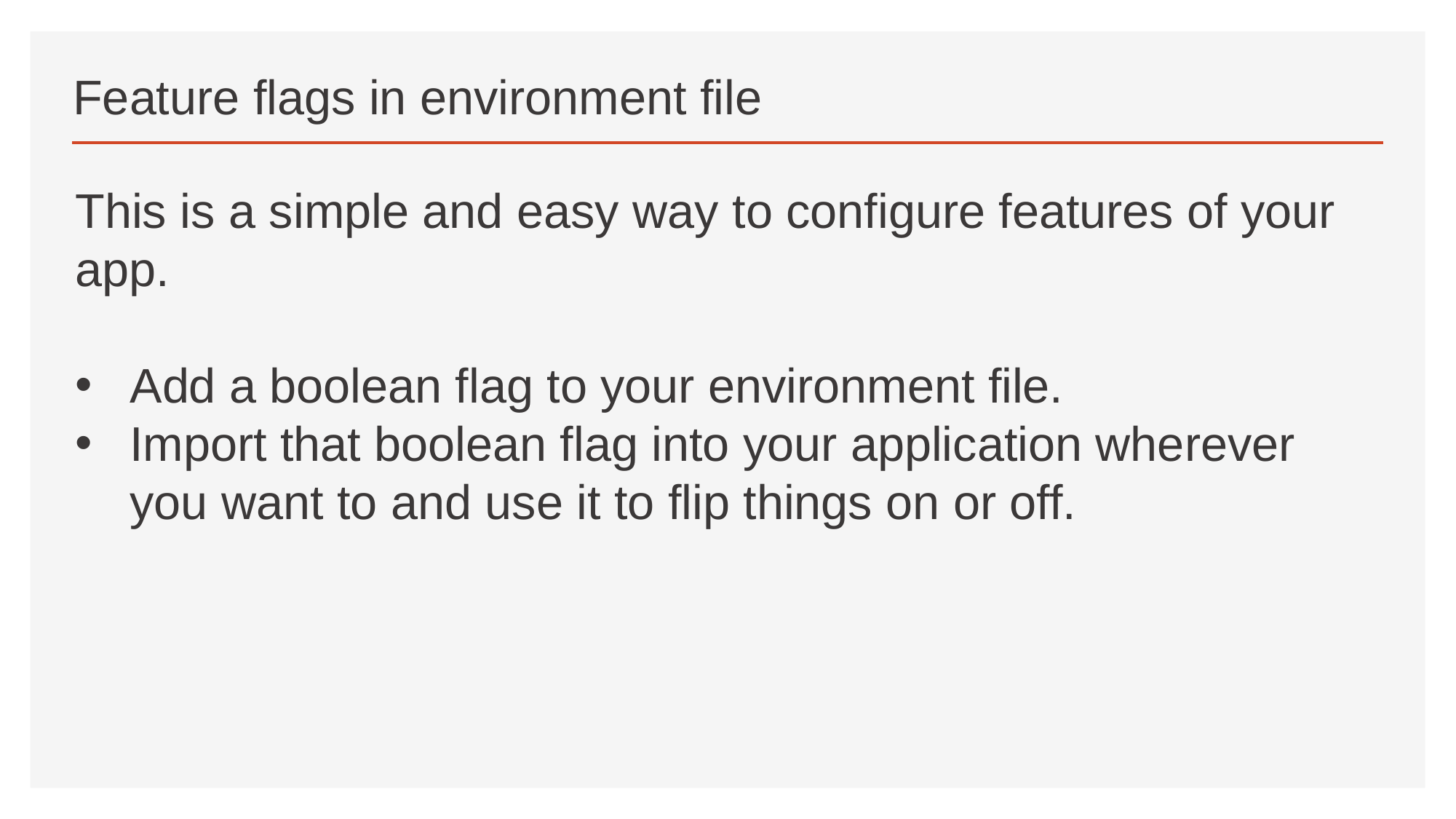

# Feature flags in environment file
This is a simple and easy way to configure features of your app.

Add a boolean flag to your environment file.
Import that boolean flag into your application wherever you want to and use it to flip things on or off.